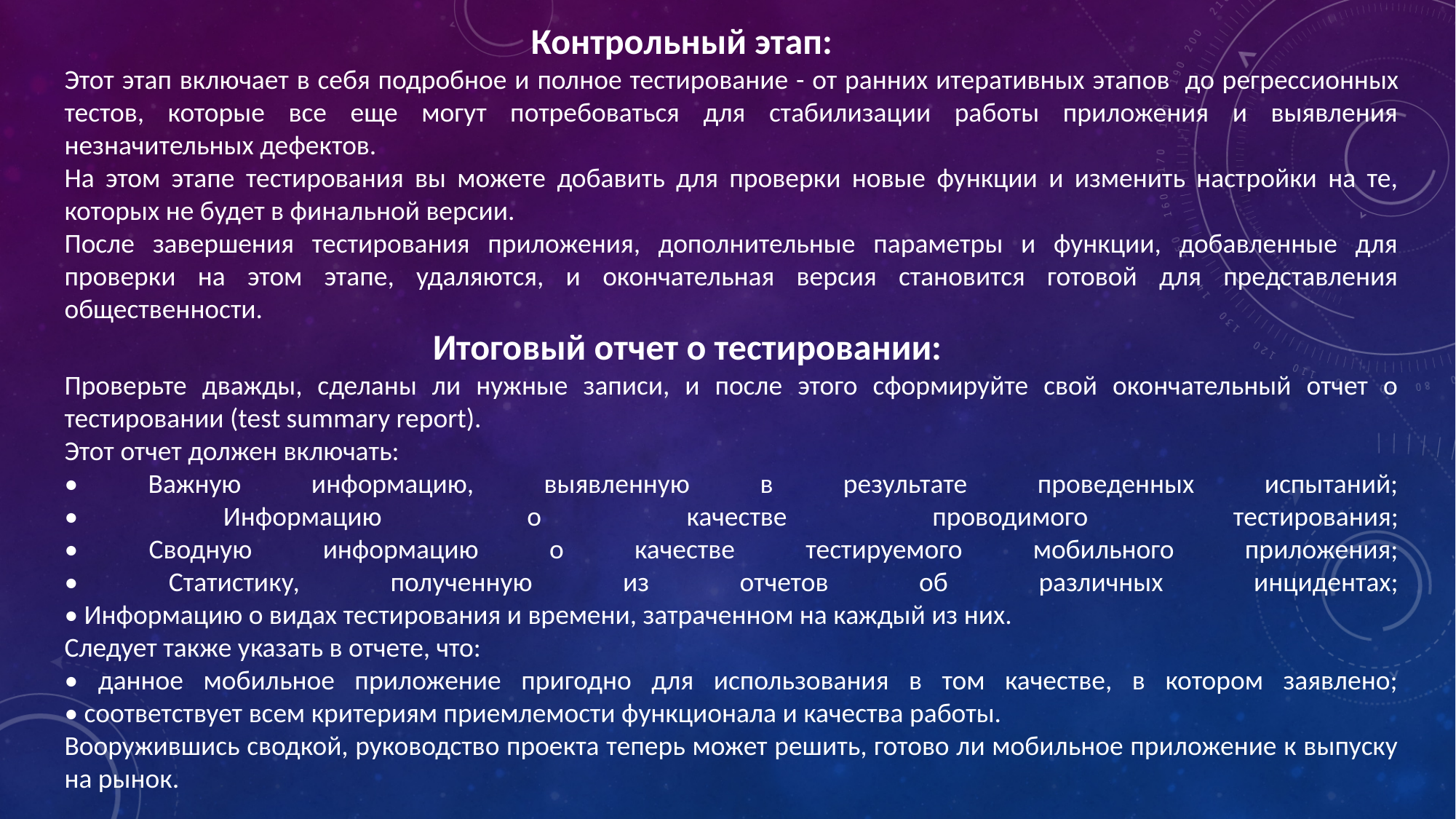

Контрольный этап:
Этот этап включает в себя подробное и полное тестирование - от ранних итеративных этапов  до регрессионных тестов, которые все еще могут потребоваться для стабилизации работы приложения и выявления незначительных дефектов.
На этом этапе тестирования вы можете добавить для проверки новые функции и изменить настройки на те, которых не будет в финальной версии.
После завершения тестирования приложения, дополнительные параметры и функции, добавленные для проверки на этом этапе, удаляются, и окончательная версия становится готовой для представления общественности.
                                             Итоговый отчет о тестировании:
Проверьте дважды, сделаны ли нужные записи, и после этого сформируйте свой окончательный отчет о тестировании (test summary report).
Этот отчет должен включать:
• Важную информацию, выявленную в результате проведенных испытаний;
• Информацию о качестве проводимого тестирования;
• Сводную информацию о качестве тестируемого мобильного приложения;
• Статистику, полученную из отчетов об различных инцидентах;
• Информацию о видах тестирования и времени, затраченном на каждый из них.
Следует также указать в отчете, что:
• данное мобильное приложение пригодно для использования в том качестве, в котором заявлено;
• соответствует всем критериям приемлемости функционала и качества работы.
Вооружившись сводкой, руководство проекта теперь может решить, готово ли мобильное приложение к выпуску на рынок.